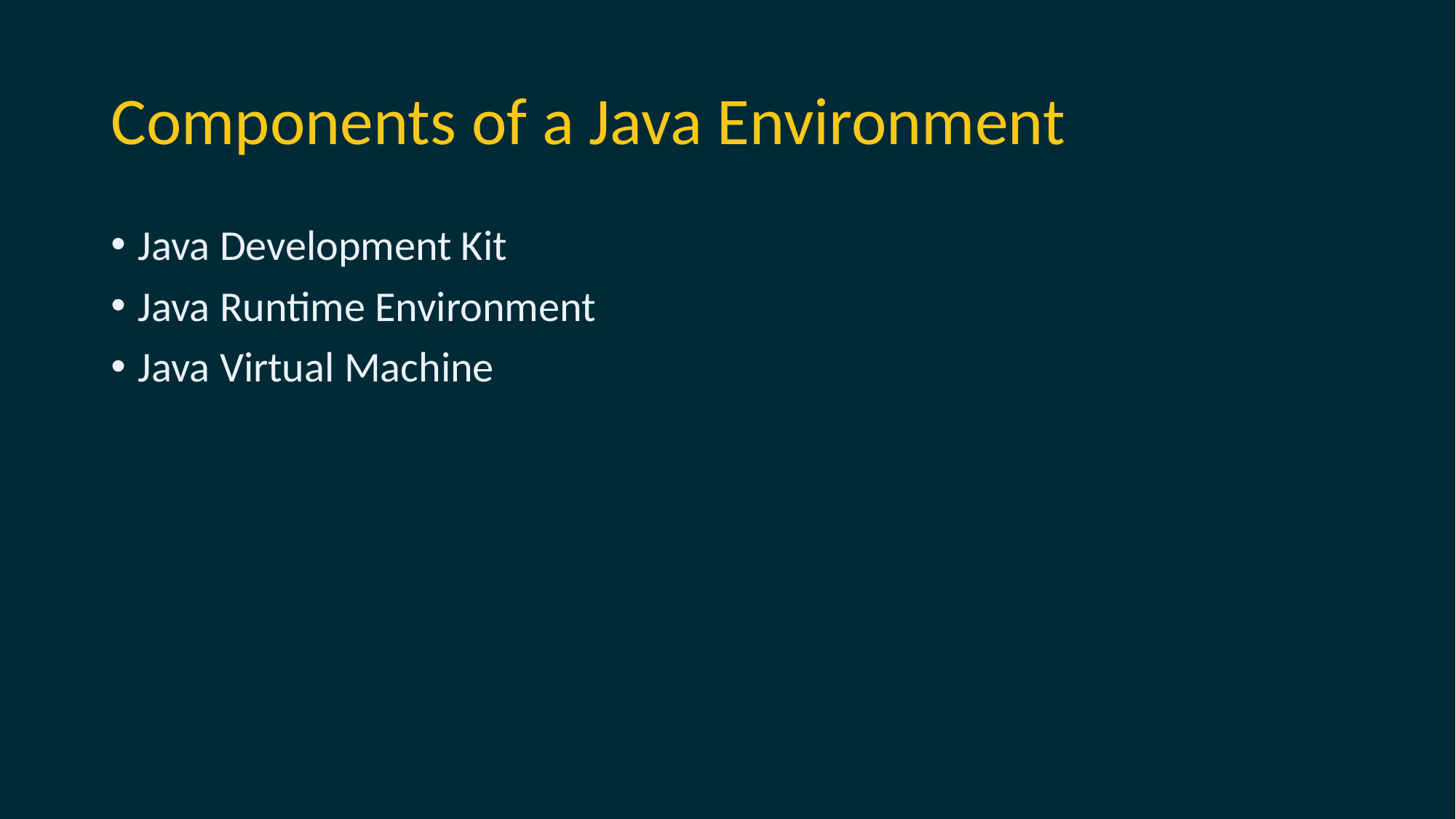

# Components of a Java Environment
Java Development Kit
Java Runtime Environment
Java Virtual Machine